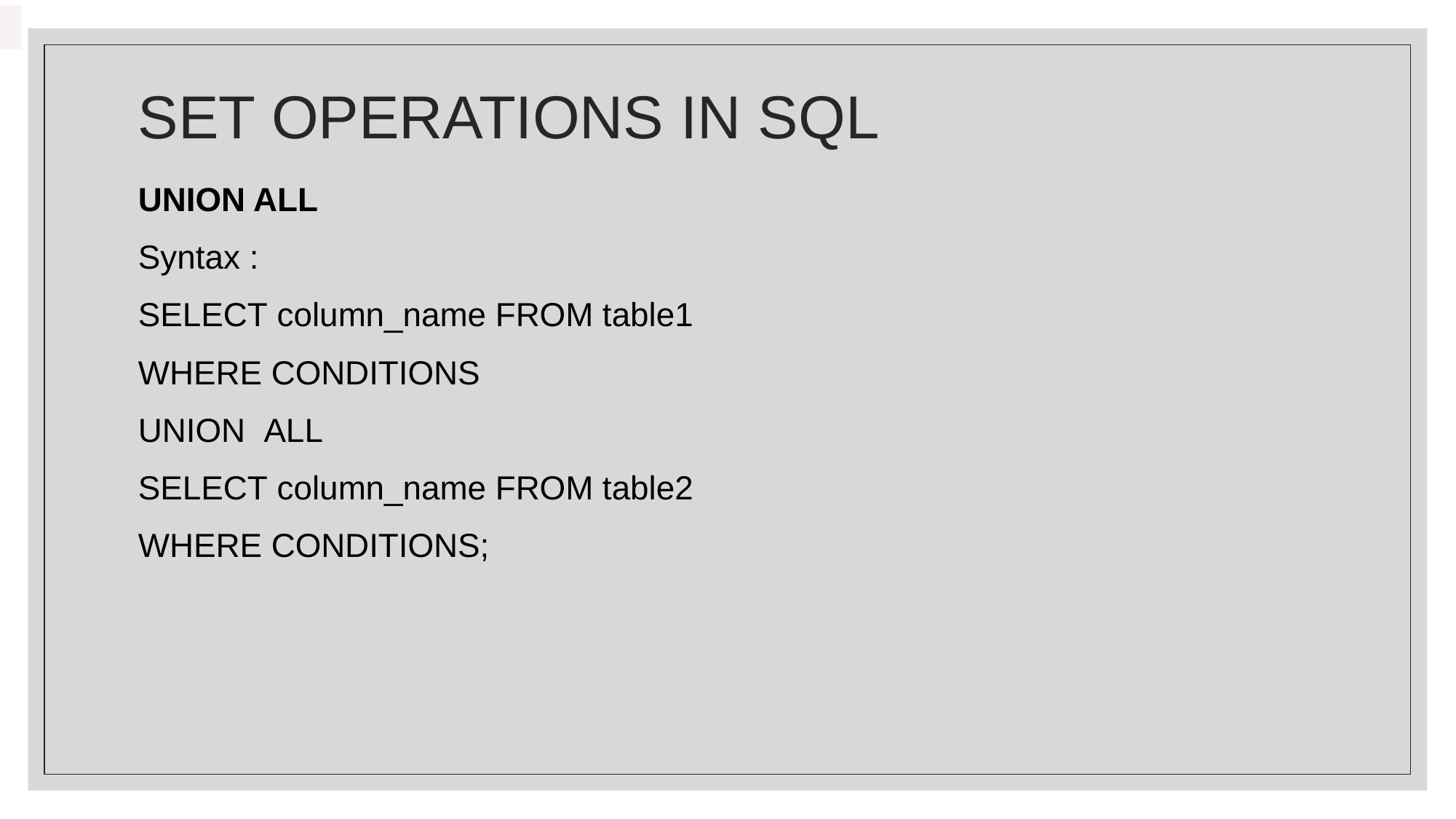

# SET OPERATIONS IN SQL
UNION ALL
Syntax :
SELECT column_name FROM table1
WHERE CONDITIONS
UNION  ALL
SELECT column_name FROM table2
WHERE CONDITIONS;